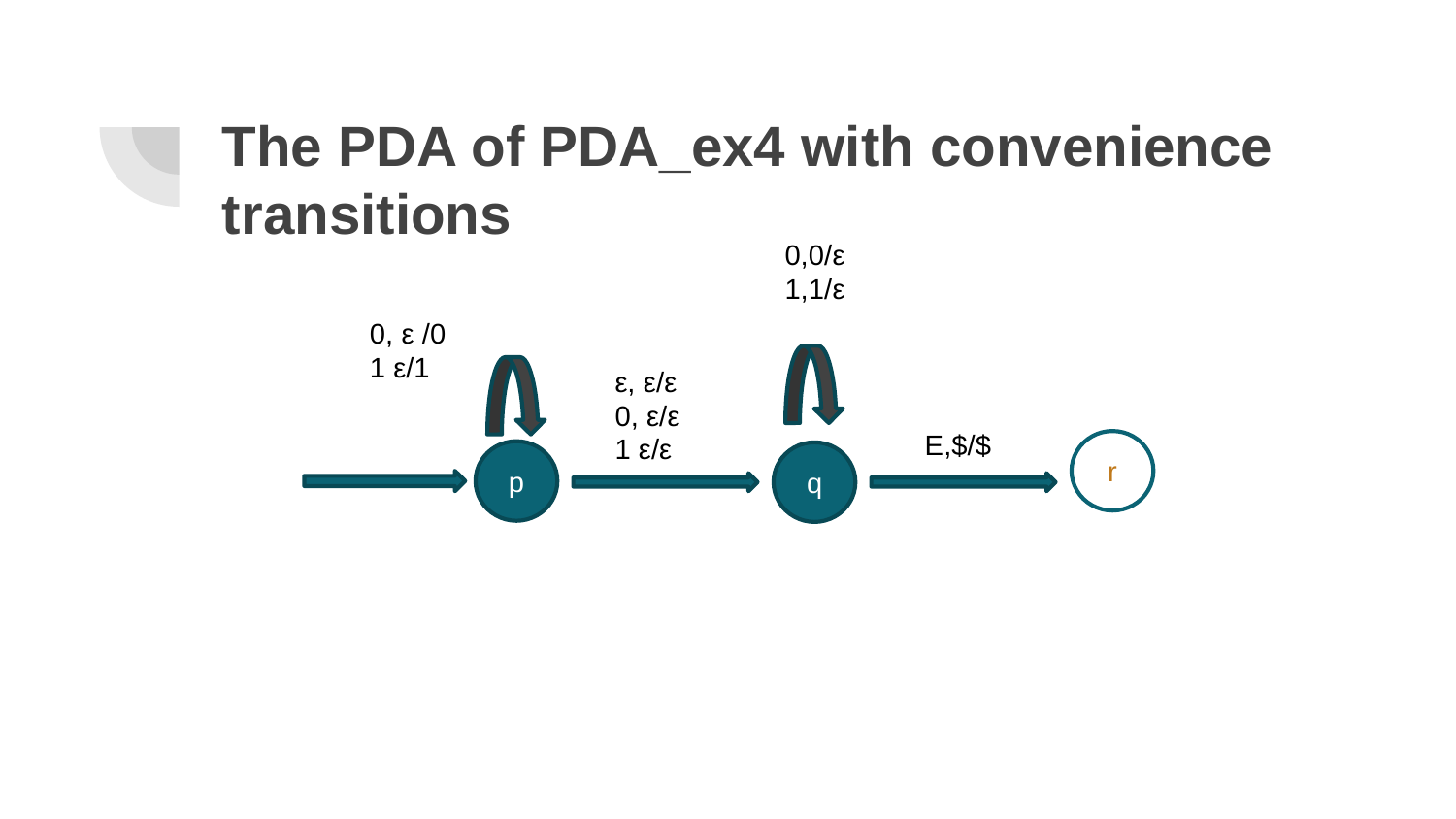

# The PDA of PDA_ex4 with convenience transitions
0,0/ε
1,1/ε
0, ε /0
1 ε/1

ε, ε/ε
0, ε/ε
1 ε/ε

Ε,$/$
r
p
q